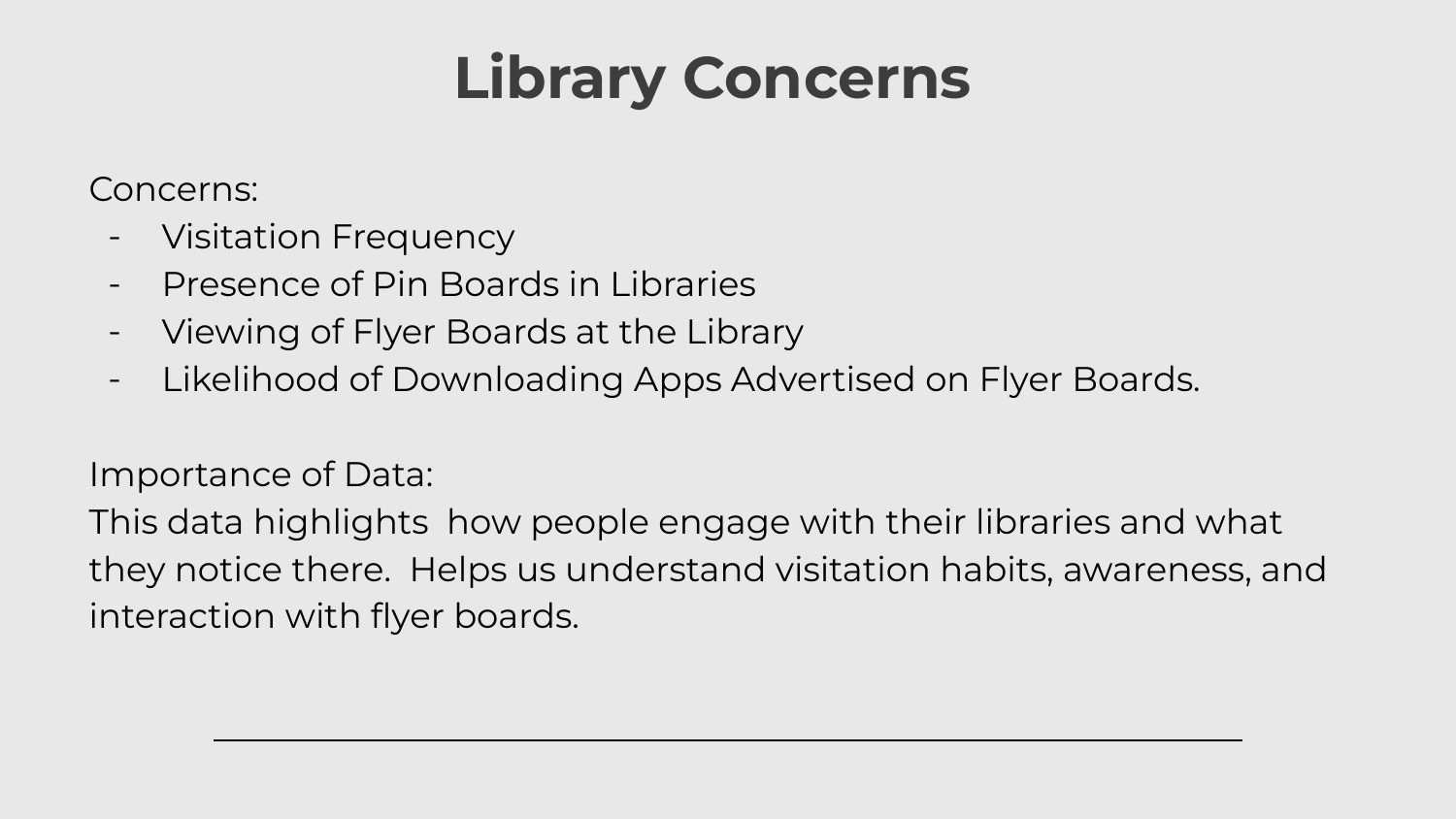

Library Concerns

Concerns:
Visitation Frequency
Presence of Pin Boards in Libraries
Viewing of Flyer Boards at the Library
Likelihood of Downloading Apps Advertised on Flyer Boards.

Importance of Data:
This data highlights  how people engage with their libraries and what they notice there.  Helps us understand visitation habits, awareness, and interaction with flyer boards.